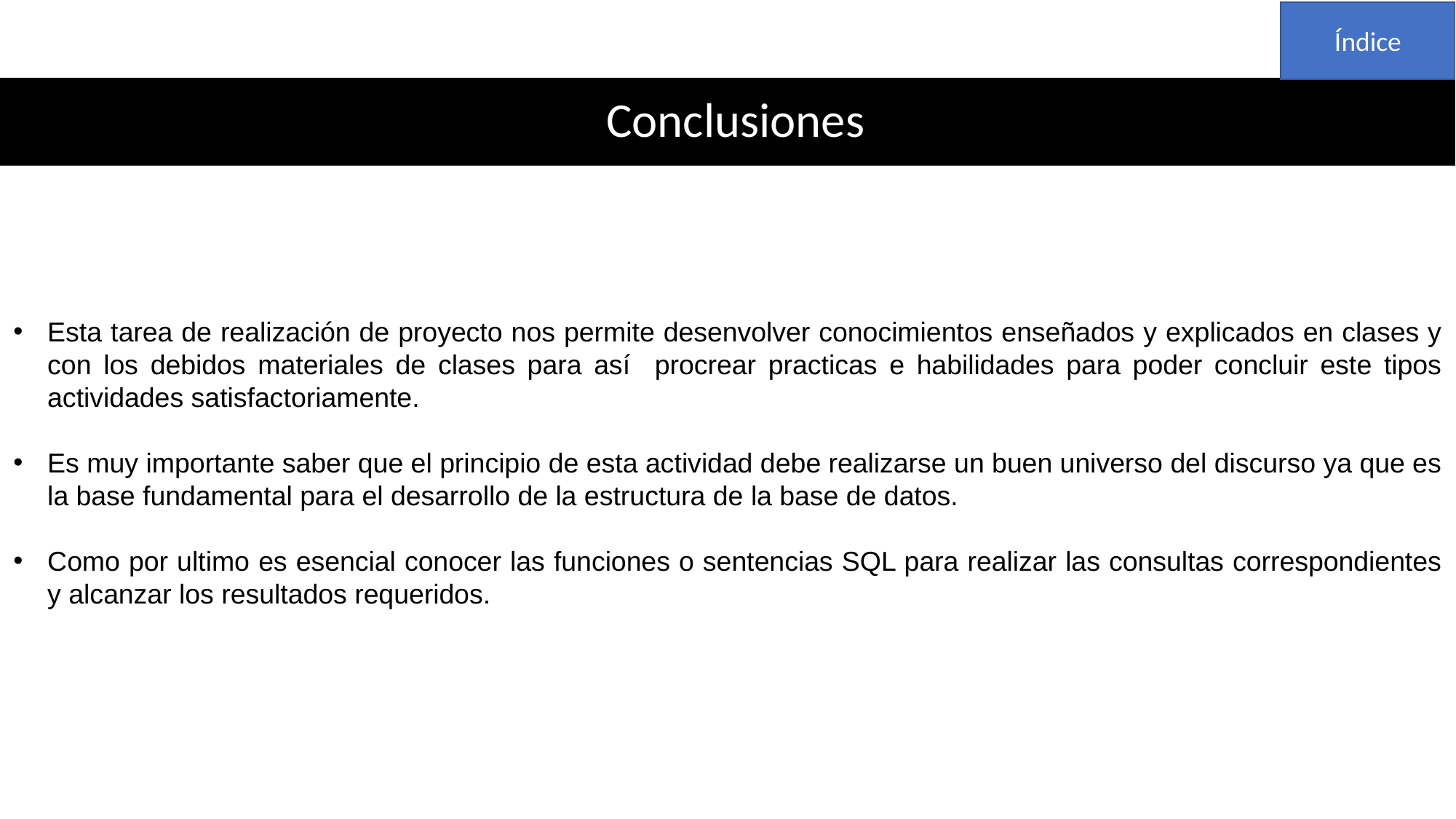

Índice
# Conclusiones

Esta tarea de realización de proyecto nos permite desenvolver conocimientos enseñados y explicados en clases y con los debidos materiales de clases para así  procrear practicas e habilidades para poder concluir este tipos actividades satisfactoriamente.

Es muy importante saber que el principio de esta actividad debe realizarse un buen universo del discurso ya que es la base fundamental para el desarrollo de la estructura de la base de datos.

Como por ultimo es esencial conocer las funciones o sentencias SQL para realizar las consultas correspondientes y alcanzar los resultados requeridos.